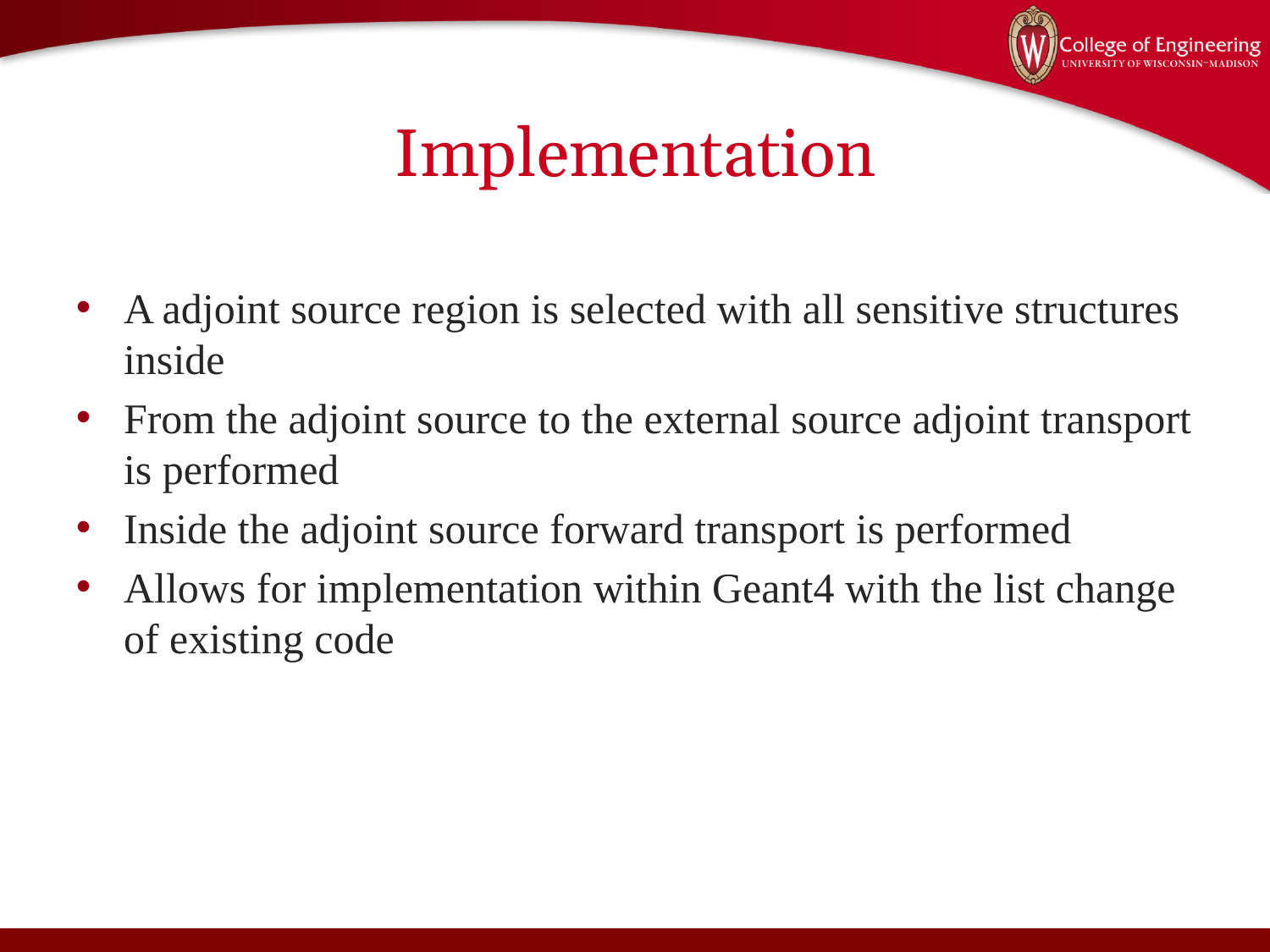

# Implementation
A adjoint source region is selected with all sensitive structures inside
From the adjoint source to the external source adjoint transport is performed
Inside the adjoint source forward transport is performed
Allows for implementation within Geant4 with the list change of existing code